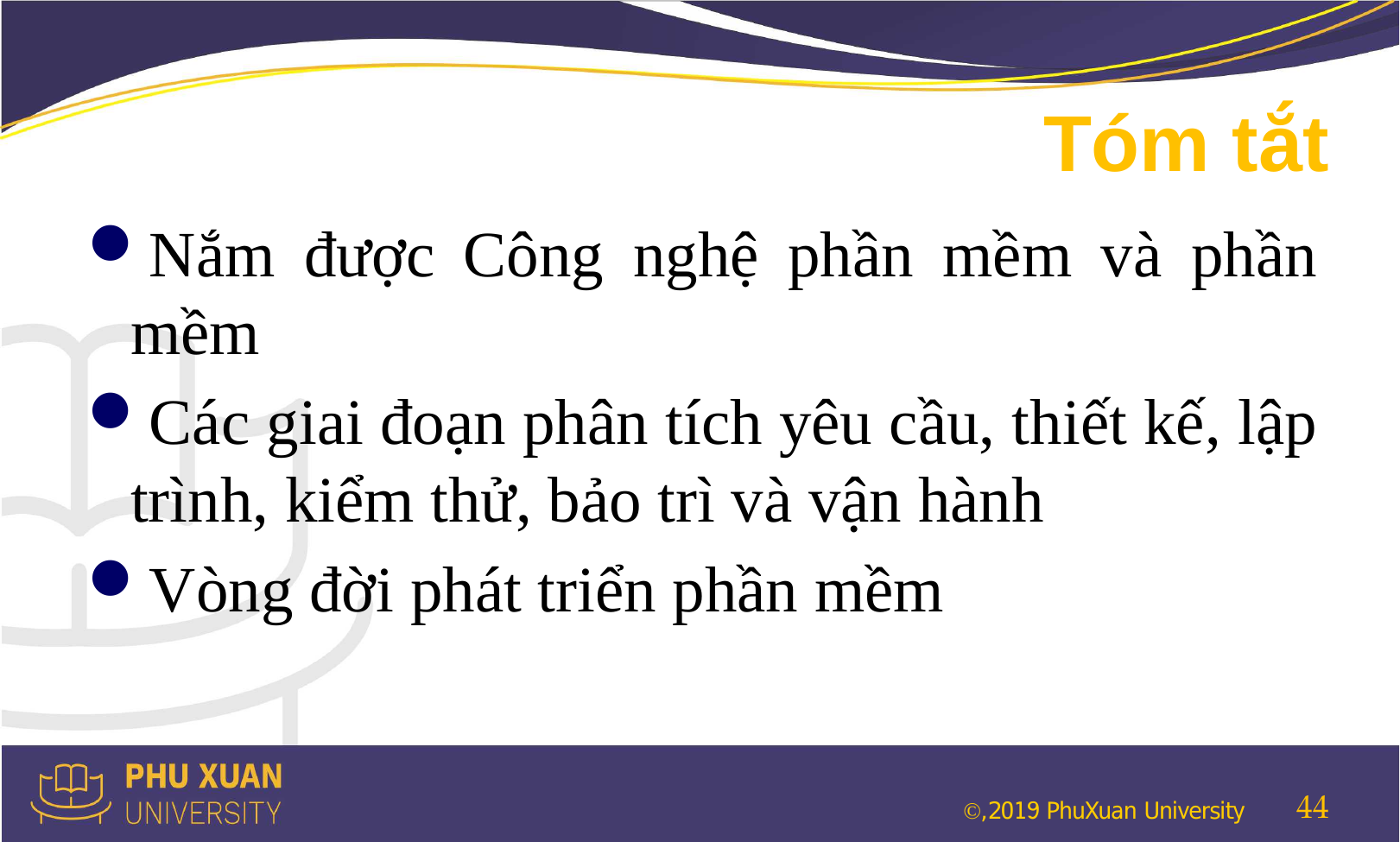

# Tóm tắt
Nắm được Công nghệ phần mềm và phần mềm
Các giai đoạn phân tích yêu cầu, thiết kế, lập trình, kiểm thử, bảo trì và vận hành
Vòng đời phát triển phần mềm

44